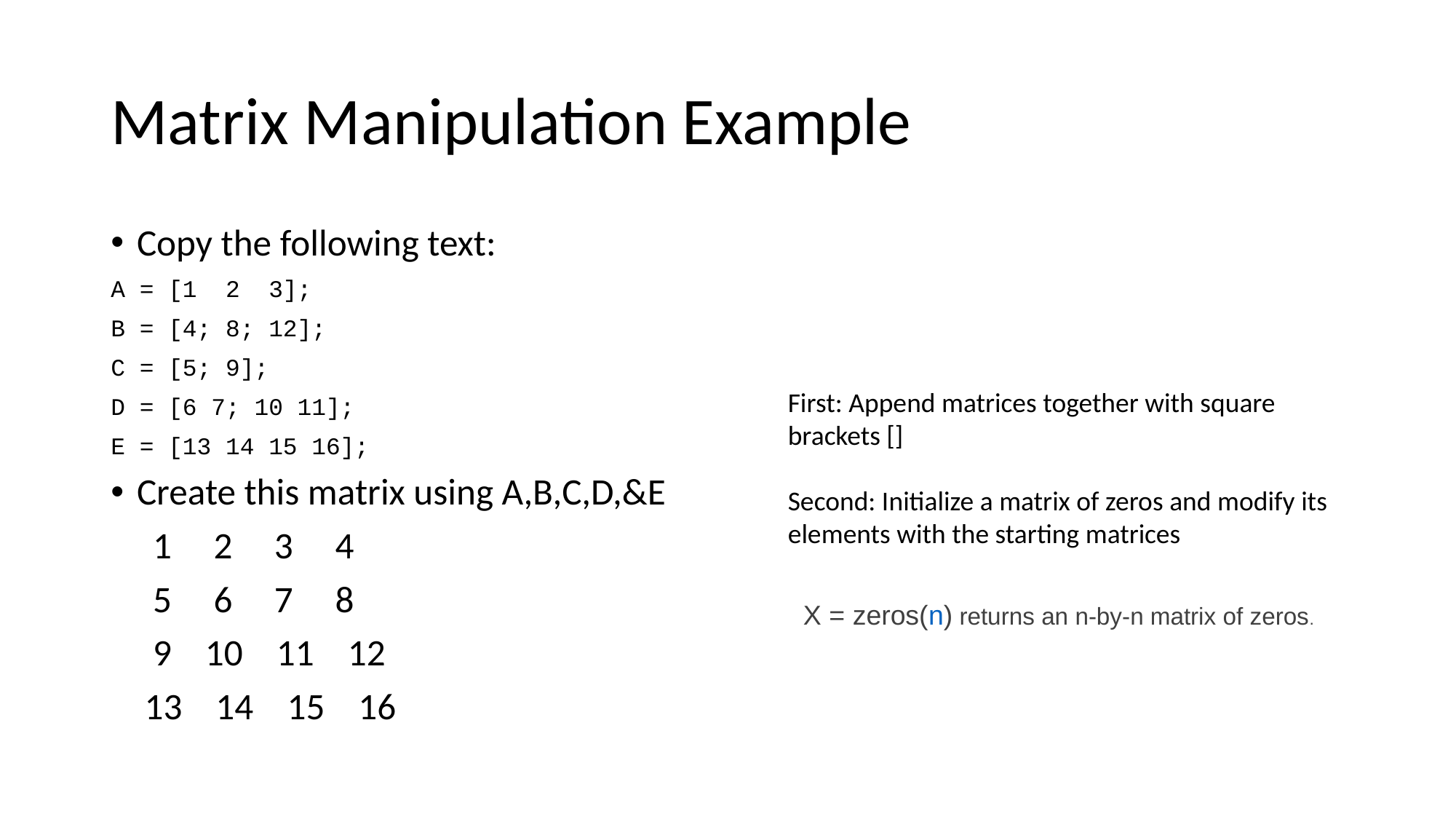

# Matrix Manipulation Example
Copy the following text:
A = [1  2  3];
B = [4; 8; 12];
C = [5; 9];
D = [6 7; 10 11];
E = [13 14 15 16];
Create this matrix using A,B,C,D,&E
     1     2     3     4
     5     6     7     8
     9    10    11    12
    13    14    15    16

First: Append matrices together with square brackets []

Second: Initialize a matrix of zeros and modify its elements with the starting matrices

X = zeros(n) returns an n-by-n matrix of zeros.